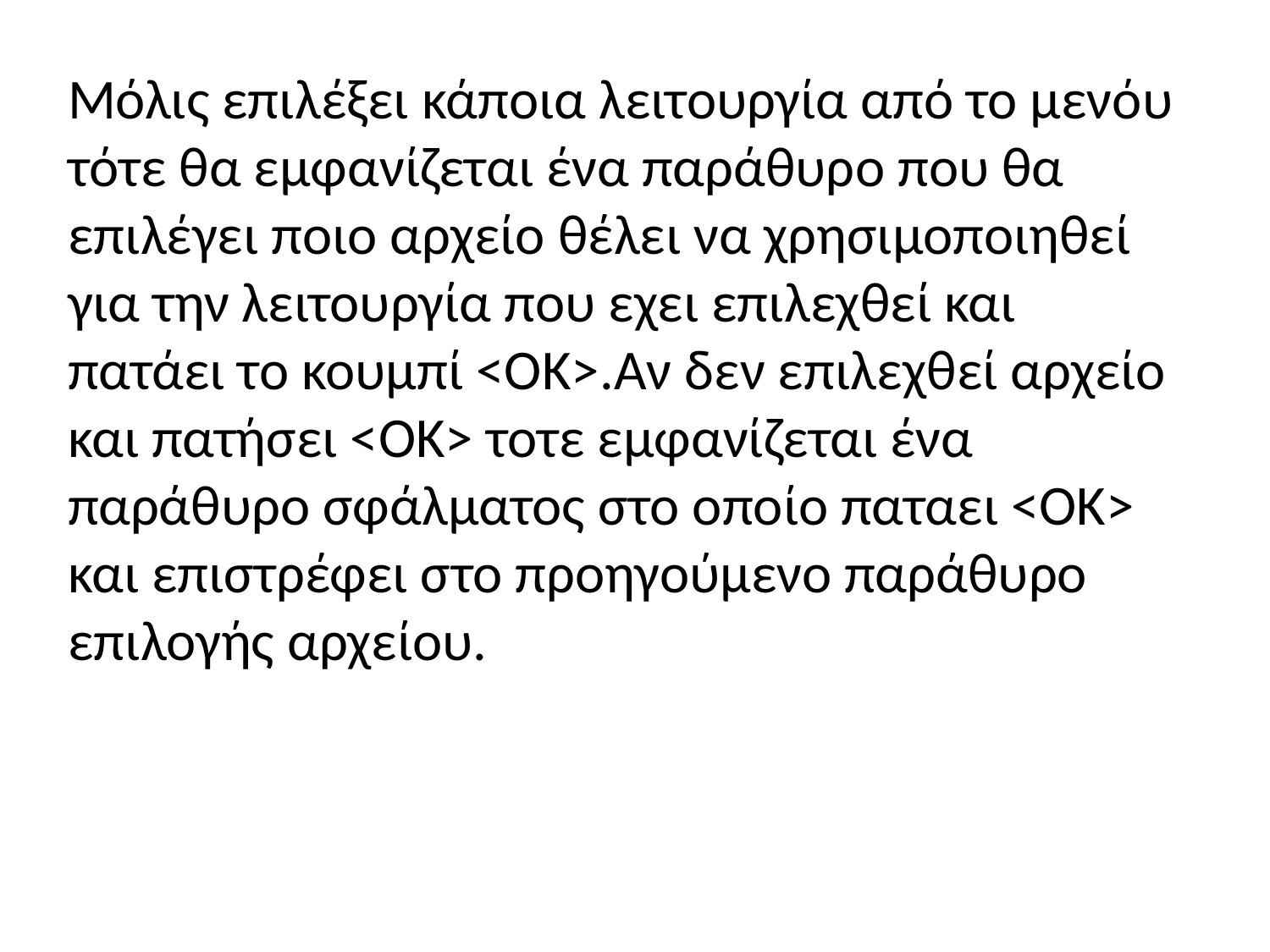

Μόλις επιλέξει κάποια λειτουργία από το μενόυ τότε θα εμφανίζεται ένα παράθυρο που θα επιλέγει ποιο αρχείο θέλει να χρησιμοποιηθεί για την λειτουργία που εχει επιλεχθεί και πατάει το κουμπί <ΟΚ>.Αν δεν επιλεχθεί αρχείο και πατήσει <ΟΚ> τοτε εμφανίζεται ένα παράθυρο σφάλματος στο οποίο παταει <ΟΚ> και επιστρέφει στο προηγούμενο παράθυρο επιλογής αρχείου.